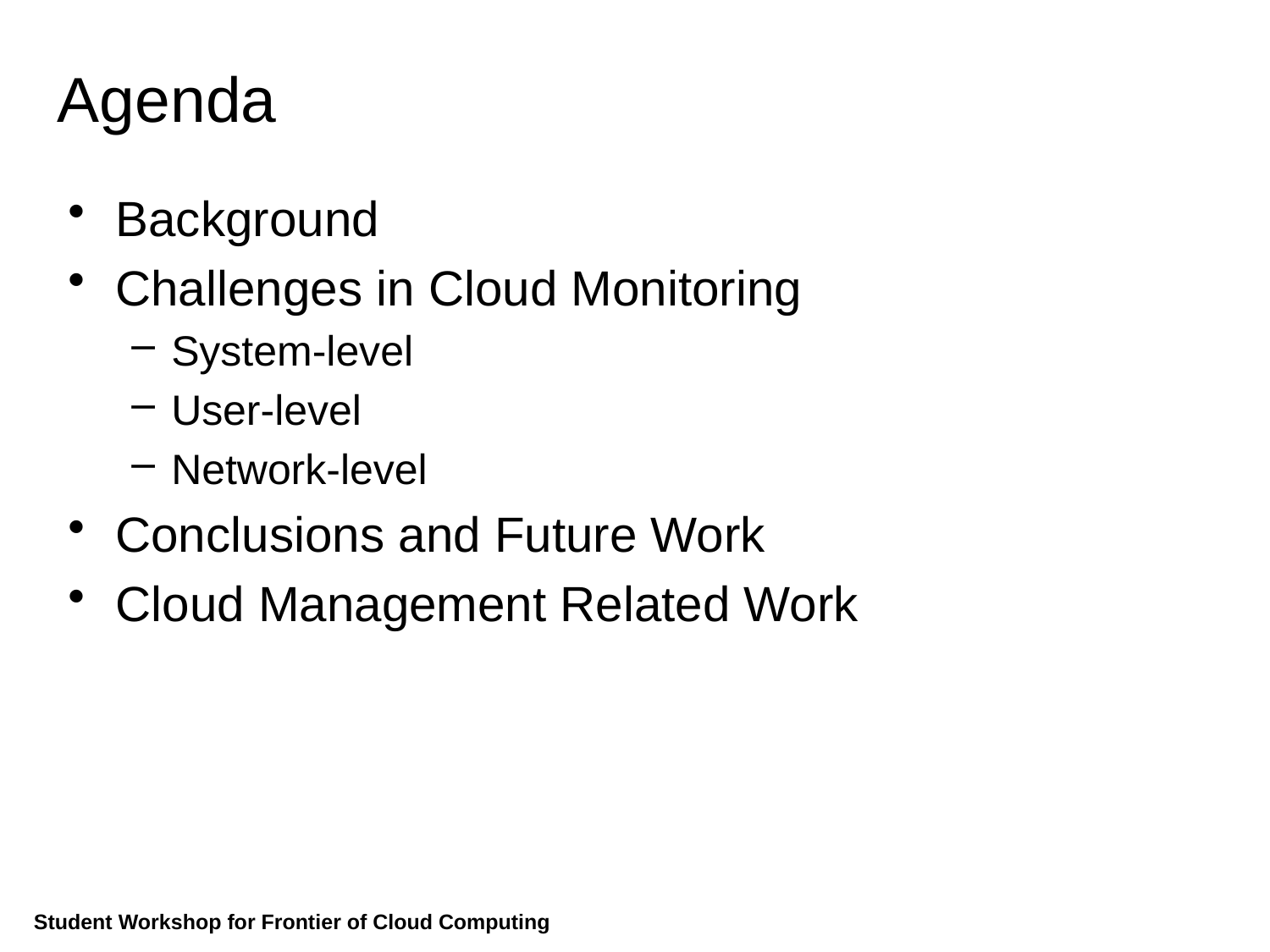

# Agenda
Background
Challenges in Cloud Monitoring
System-level
User-level
Network-level
Conclusions and Future Work
Cloud Management Related Work

Student Workshop for Frontier of Cloud Computing